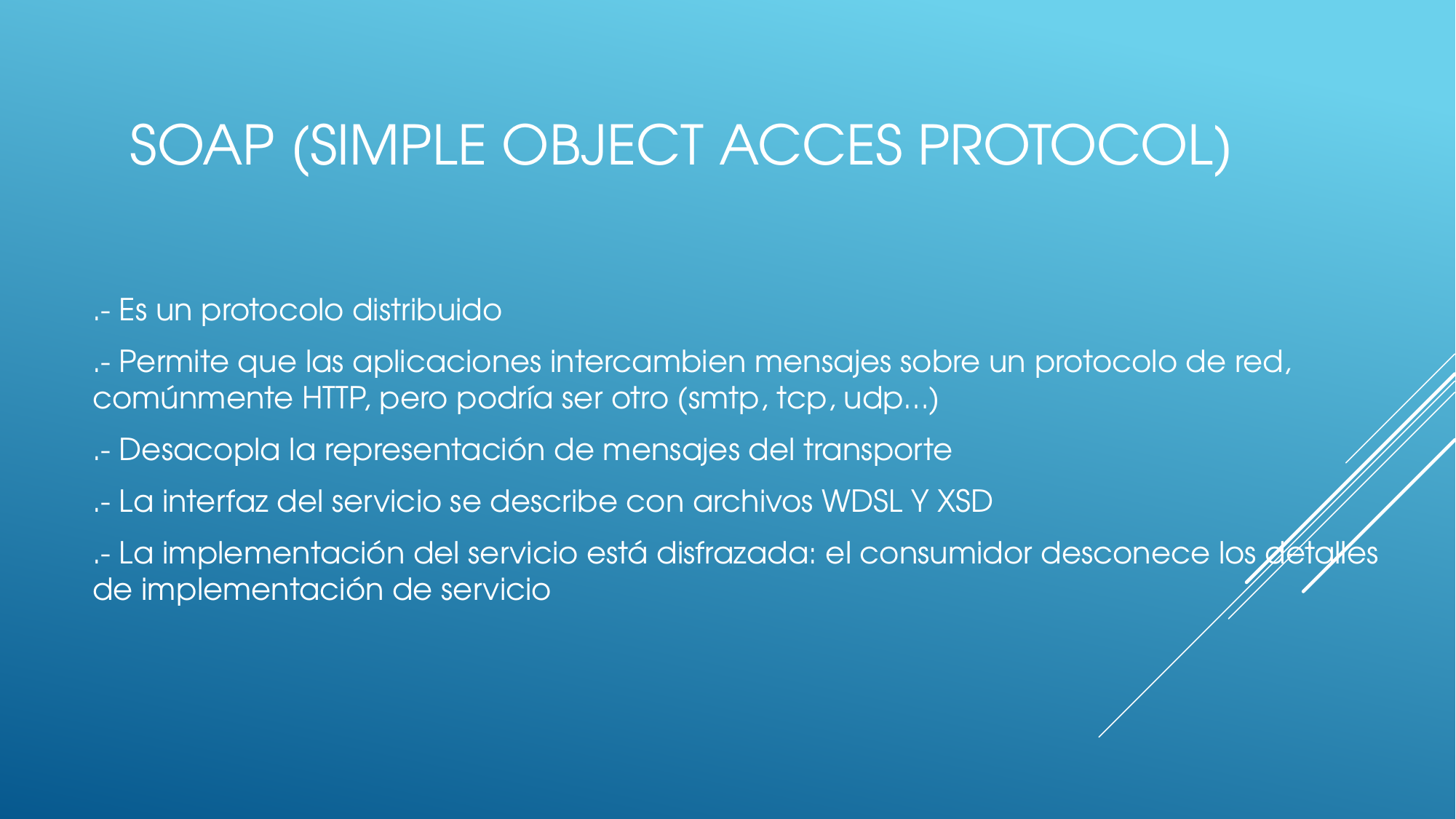

# Soap (Simple object acces protocol)
.- Es un protocolo distribuido
.- Permite que las aplicaciones intercambien mensajes sobre un protocolo de red, comúnmente HTTP, pero podría ser otro (smtp, tcp, udp…)
.- Desacopla la representación de mensajes del transporte
.- La interfaz del servicio se describe con archivos WDSL Y XSD
.- La implementación del servicio está disfrazada: el consumidor desconece los detalles de implementación de servicio